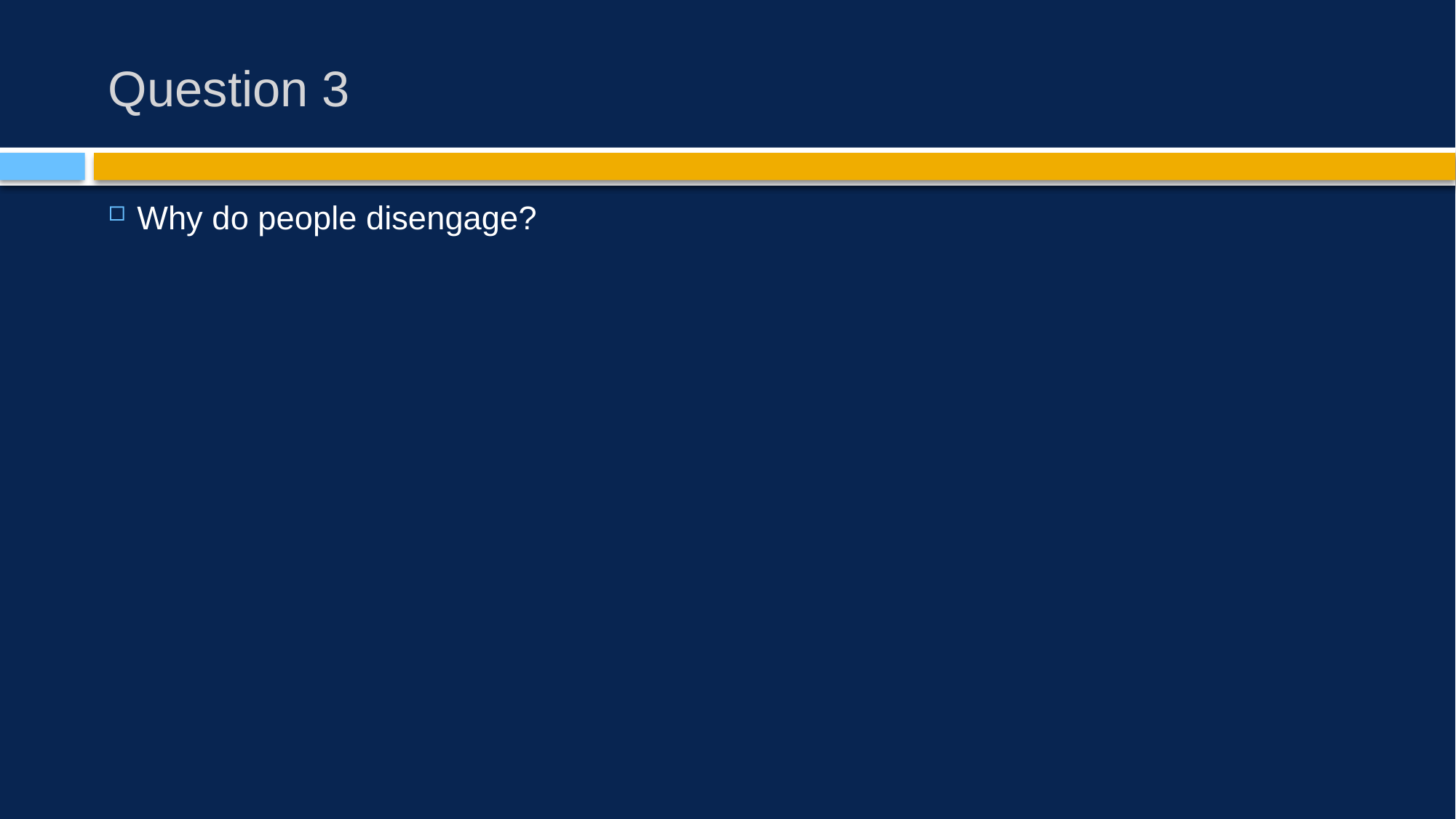

# Question 3
Why do people disengage?